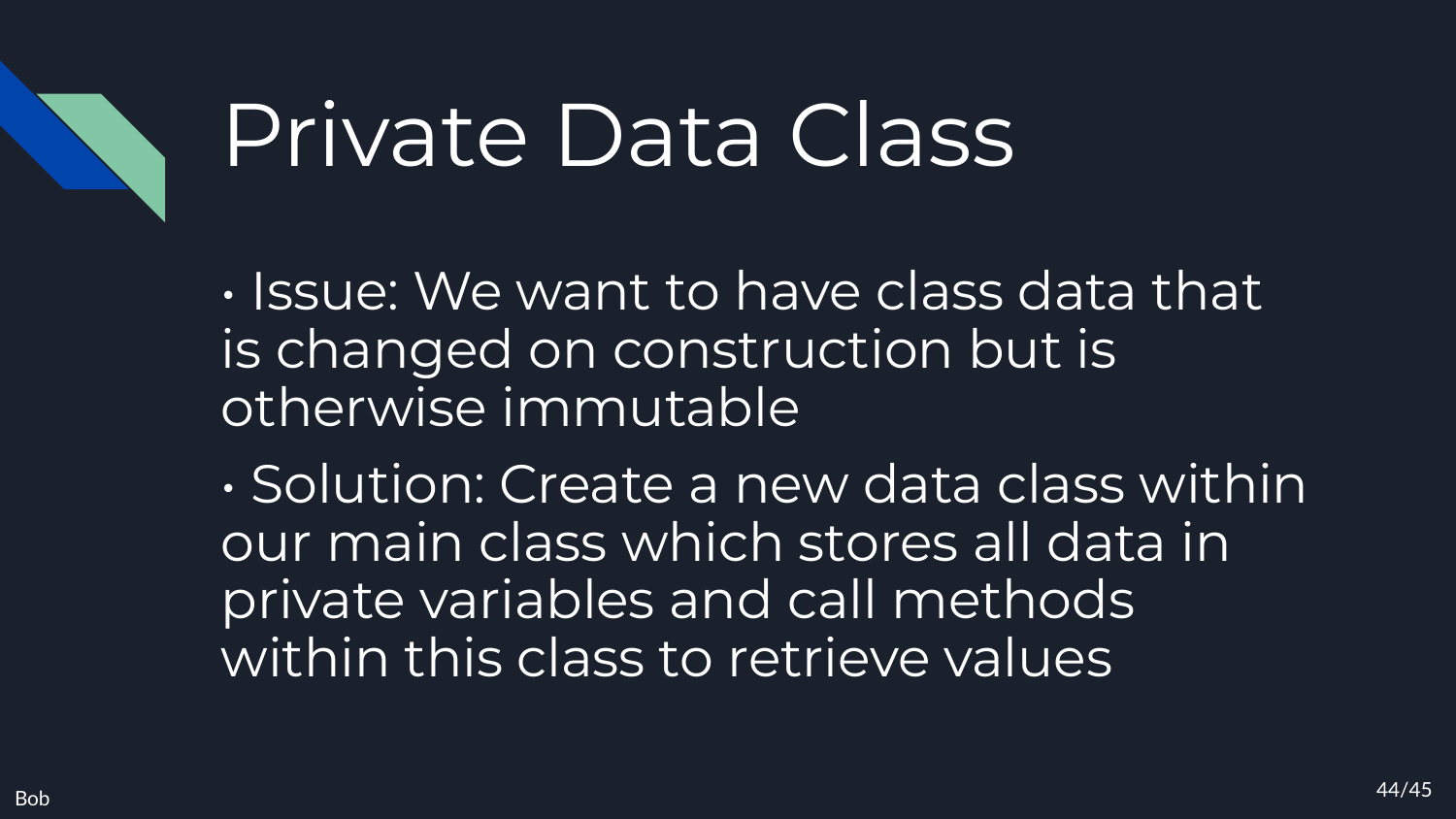

# Private Data Class
• Issue: We want to have class data that is changed on construction but is otherwise immutable
• Solution: Create a new data class within our main class which stores all data in private variables and call methods within this class to retrieve values

44/45
Bob